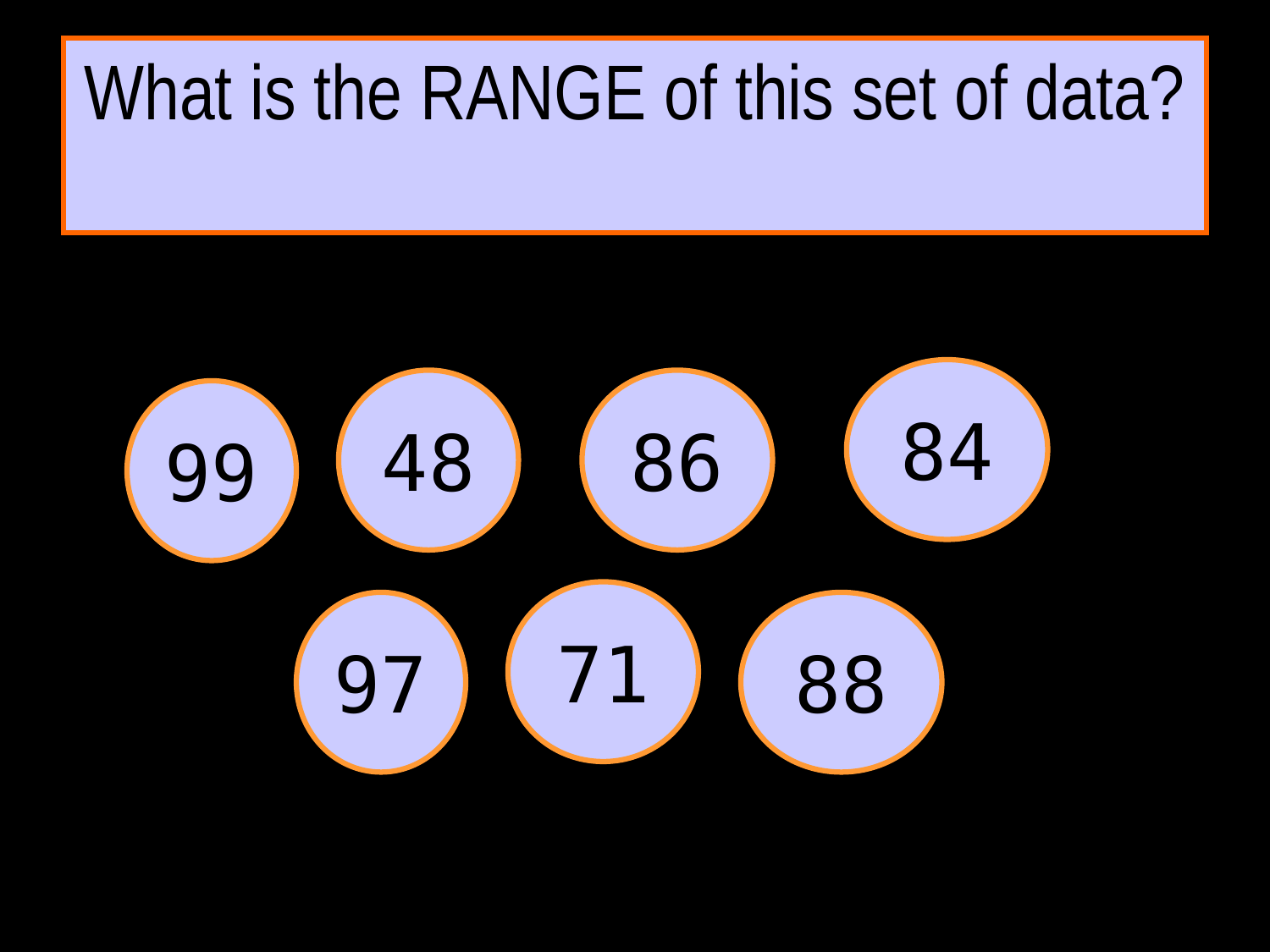

# What is the RANGE of this set of data?
84
48
86
99
71
97
88